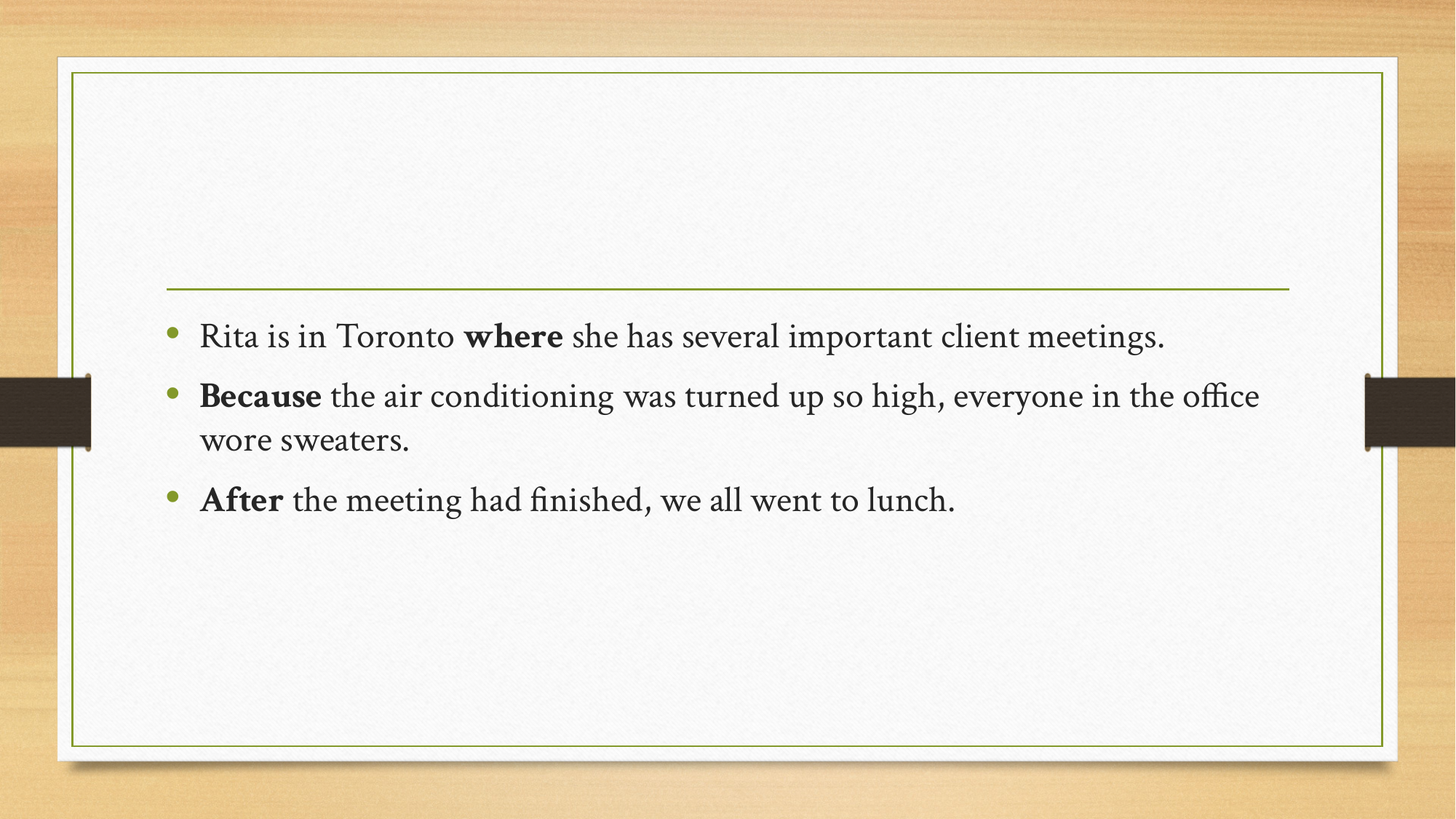

#
Rita is in Toronto where she has several important client meetings.
Because the air conditioning was turned up so high, everyone in the office wore sweaters.
After the meeting had finished, we all went to lunch.